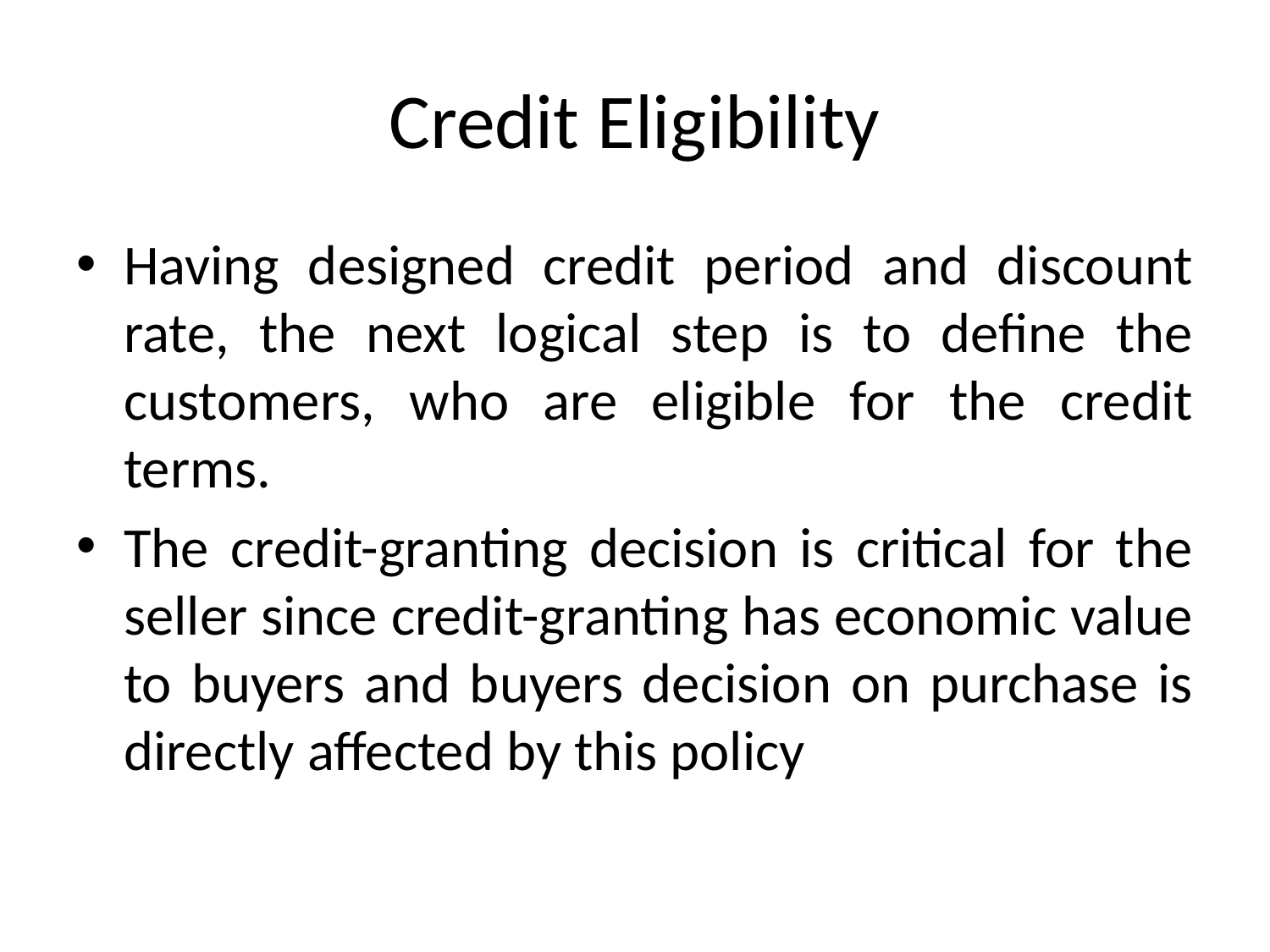

# Credit Eligibility
Having designed credit period and discount rate, the next logical step is to define the customers, who are eligible for the credit terms.
The credit-granting decision is critical for the seller since credit-granting has economic value to buyers and buyers decision on purchase is directly affected by this policy